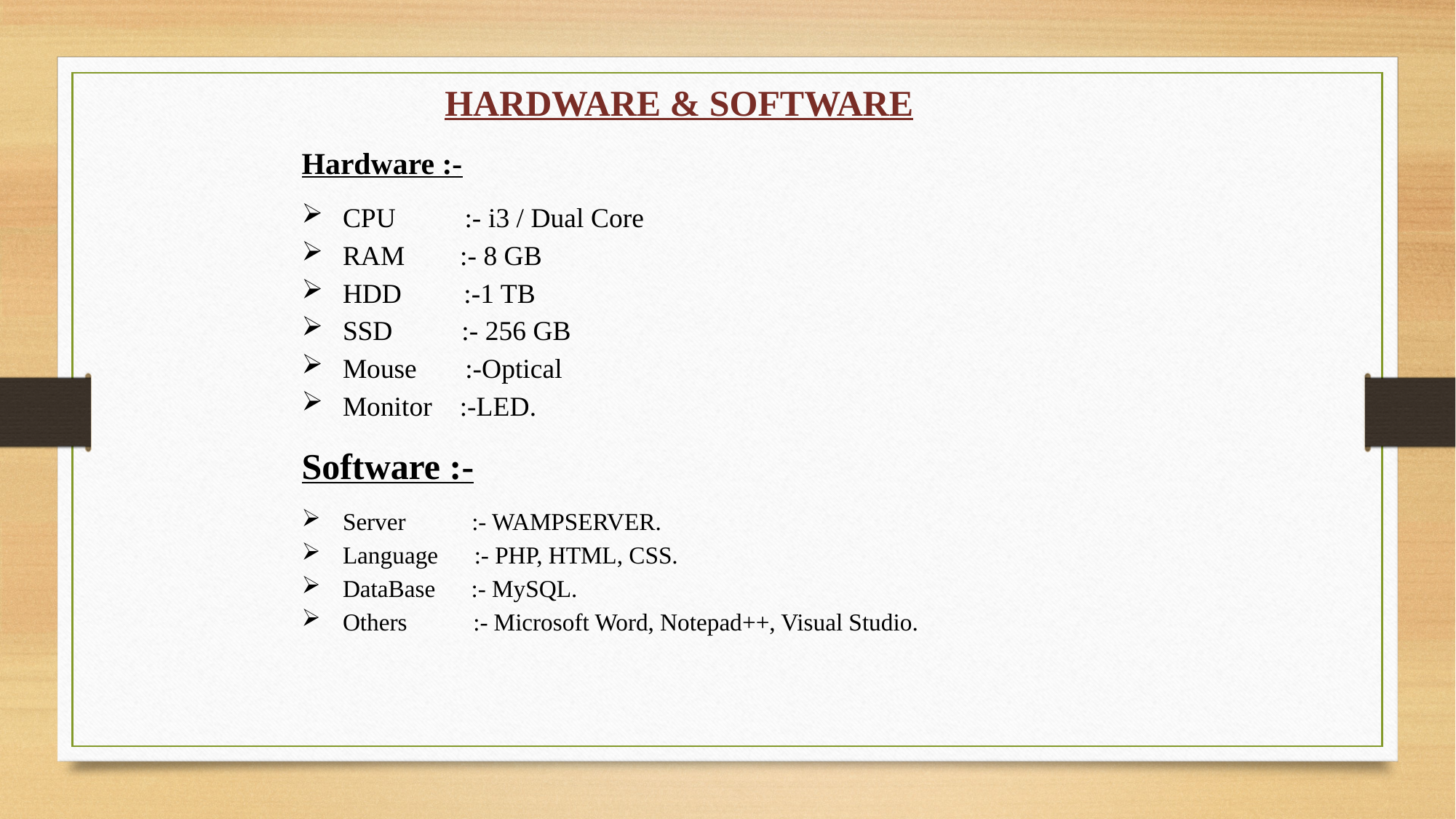

HARDWARE & SOFTWARE
Hardware :-
CPU          :- i3 / Dual Core
RAM        :- 8 GB
HDD         :-1 TB
SSD          :- 256 GB
Mouse       :-Optical
Monitor    :-LED.
Software :-
Server           :- WAMPSERVER.
Language      :- PHP, HTML, CSS.
DataBase      :- MySQL.
Others           :- Microsoft Word, Notepad++, Visual Studio.